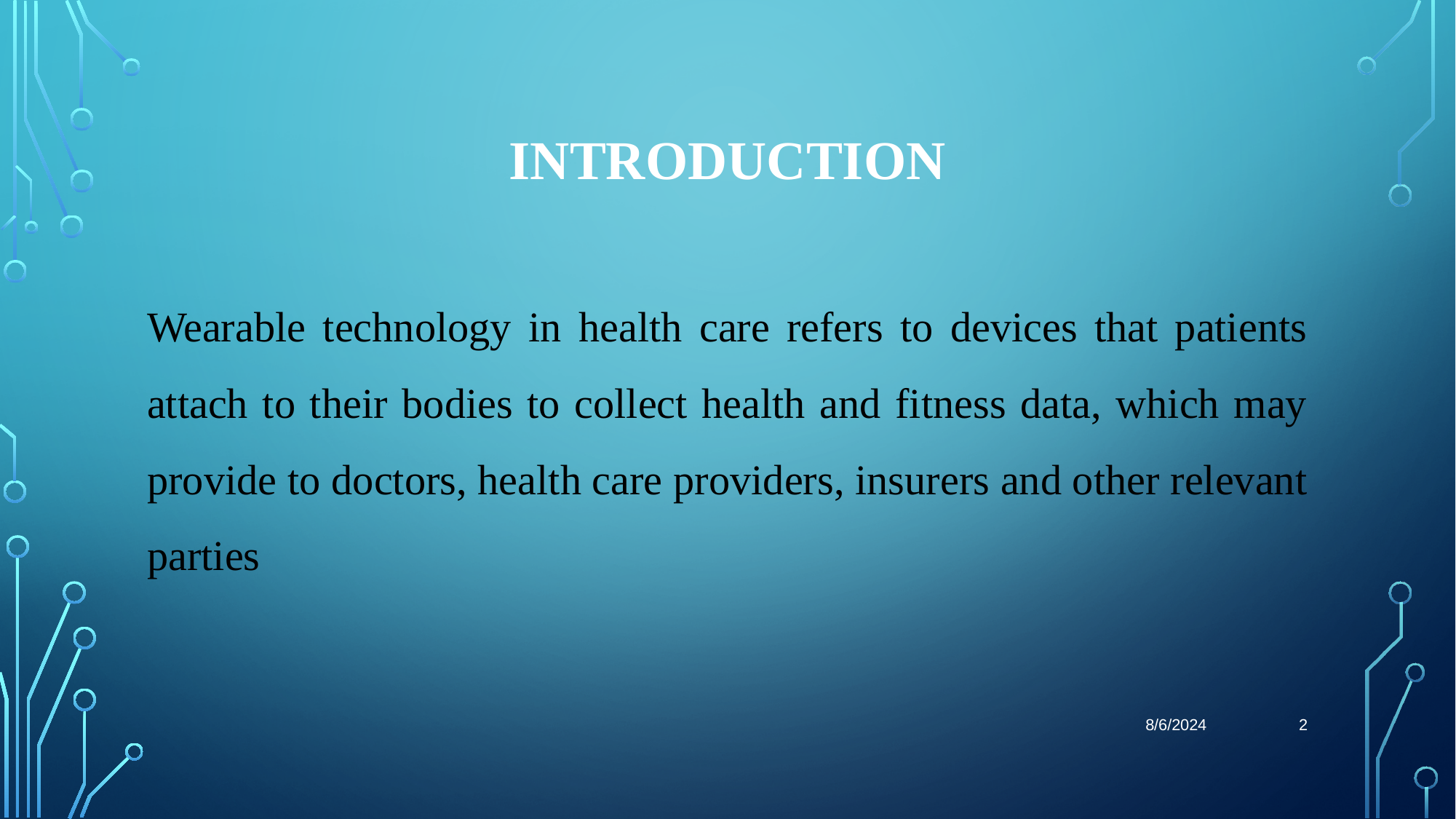

# Introduction
Wearable technology in health care refers to devices that patients attach to their bodies to collect health and fitness data, which may provide to doctors, health care providers, insurers and other relevant parties
2
8/6/2024